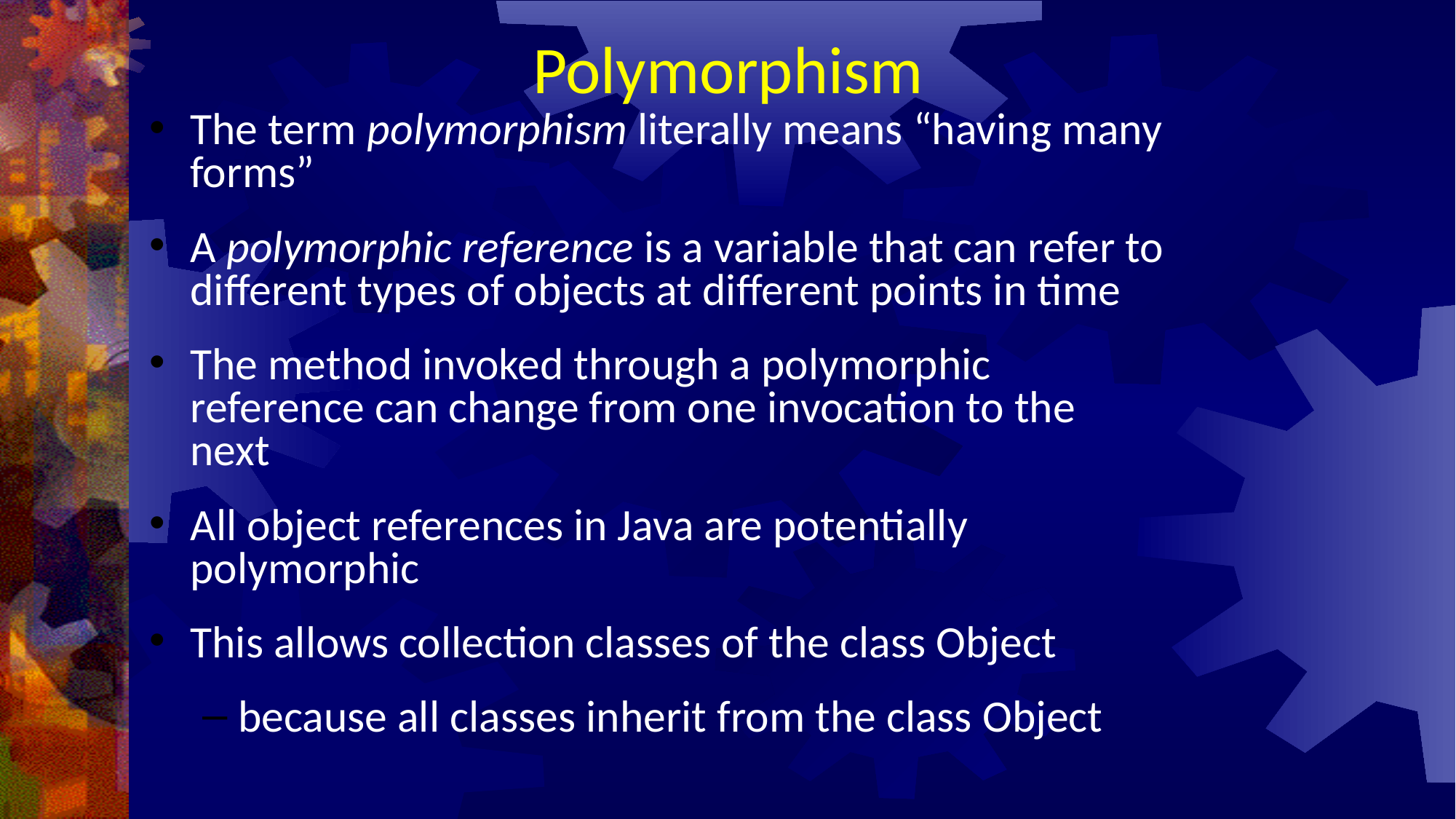

# Polymorphism
The term polymorphism literally means “having many forms”
A polymorphic reference is a variable that can refer to different types of objects at different points in time
The method invoked through a polymorphic reference can change from one invocation to the next
All object references in Java are potentially polymorphic
This allows collection classes of the class Object
because all classes inherit from the class Object